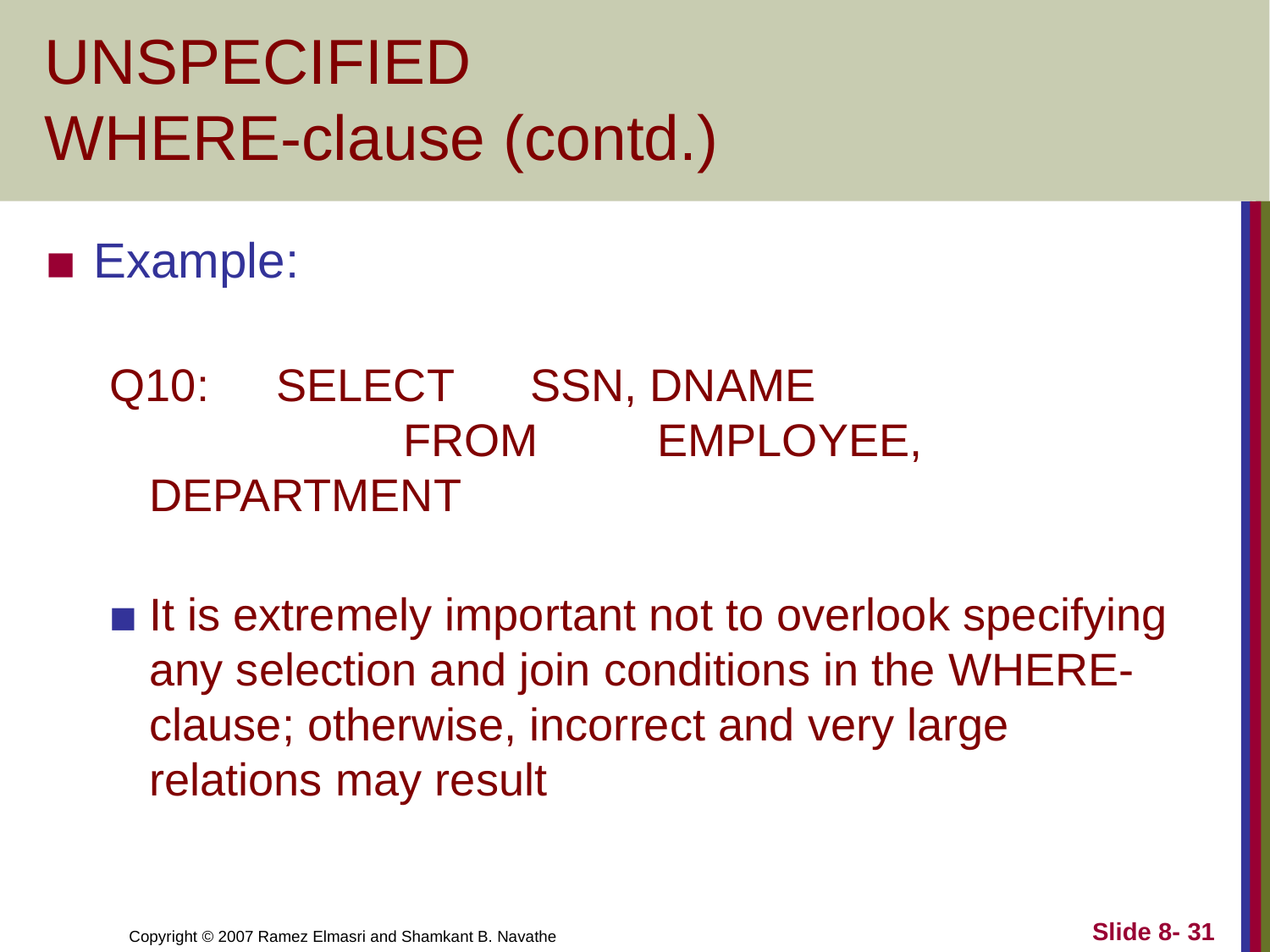

# UNSPECIFIED WHERE-clause (contd.)
Example:
Q10:	SELECT	SSN, DNAME
		FROM	EMPLOYEE, DEPARTMENT
It is extremely important not to overlook specifying any selection and join conditions in the WHERE-clause; otherwise, incorrect and very large relations may result
Slide 8- 31